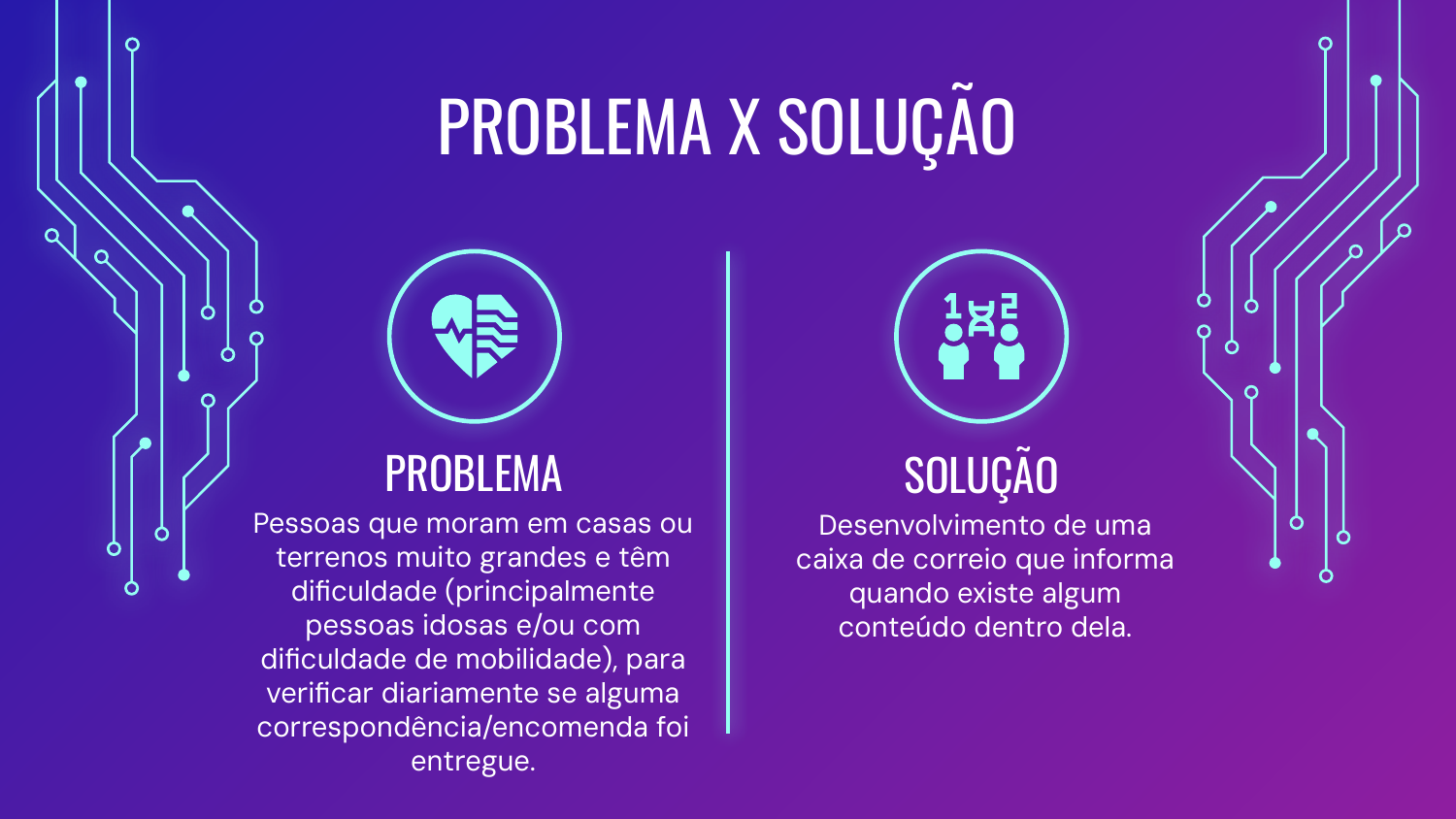

# PROBLEMA X SOLUÇÃO

PROBLEMA
SOLUÇÃO
Pessoas que moram em casas ou terrenos muito grandes e têm dificuldade (principalmente pessoas idosas e/ou com dificuldade de mobilidade), para verificar diariamente se alguma correspondência/encomenda foi entregue.
Desenvolvimento de uma caixa de correio que informa quando existe algum conteúdo dentro dela.